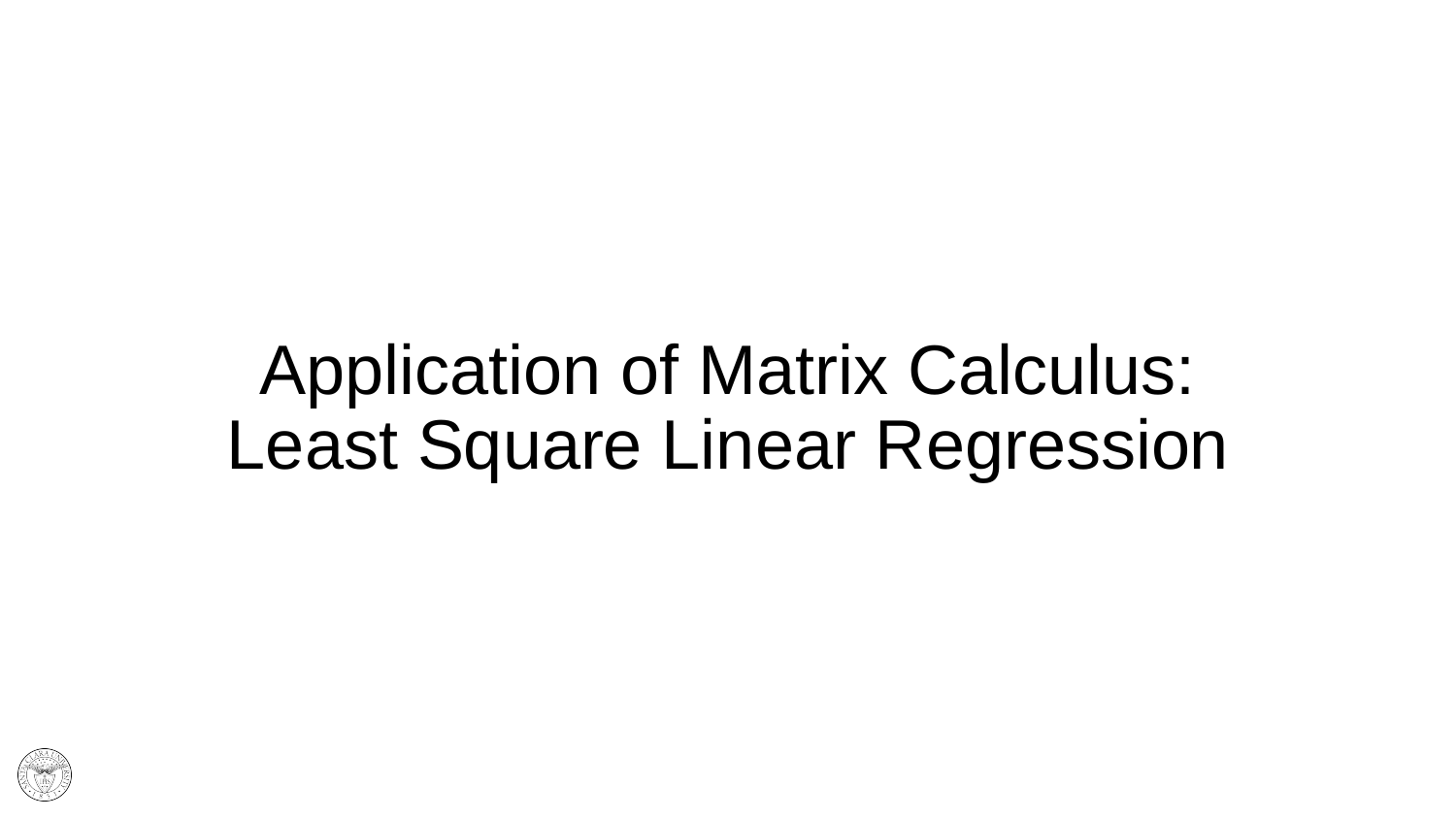

# Application of Matrix Calculus: Least Square Linear Regression